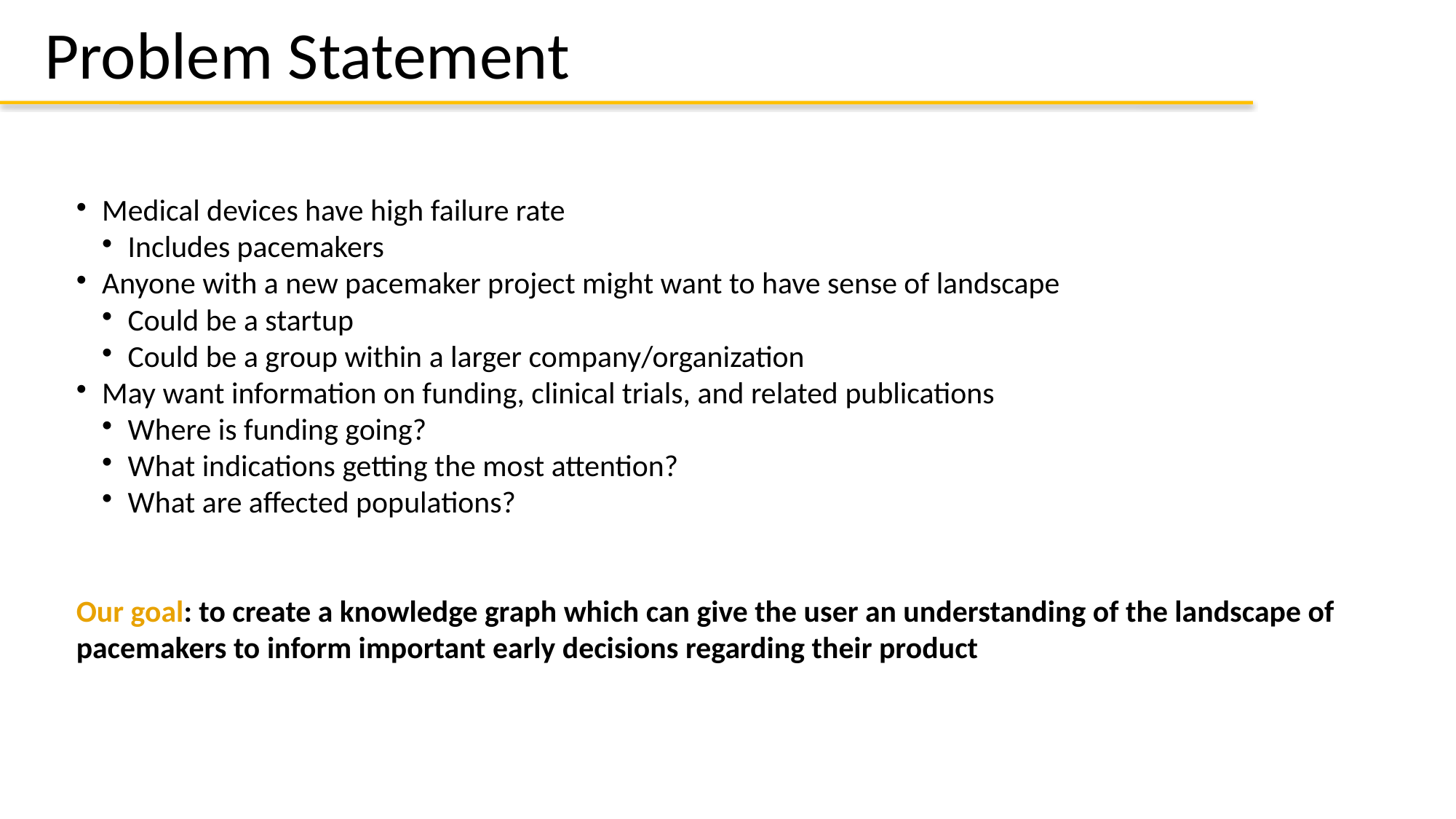

Problem Statement

Medical devices have high failure rate
Includes pacemakers
Anyone with a new pacemaker project might want to have sense of landscape
Could be a startup
Could be a group within a larger company/organization
May want information on funding, clinical trials, and related publications
Where is funding going?
What indications getting the most attention?
What are affected populations?

Our goal: to create a knowledge graph which can give the user an understanding of the landscape of pacemakers to inform important early decisions regarding their product